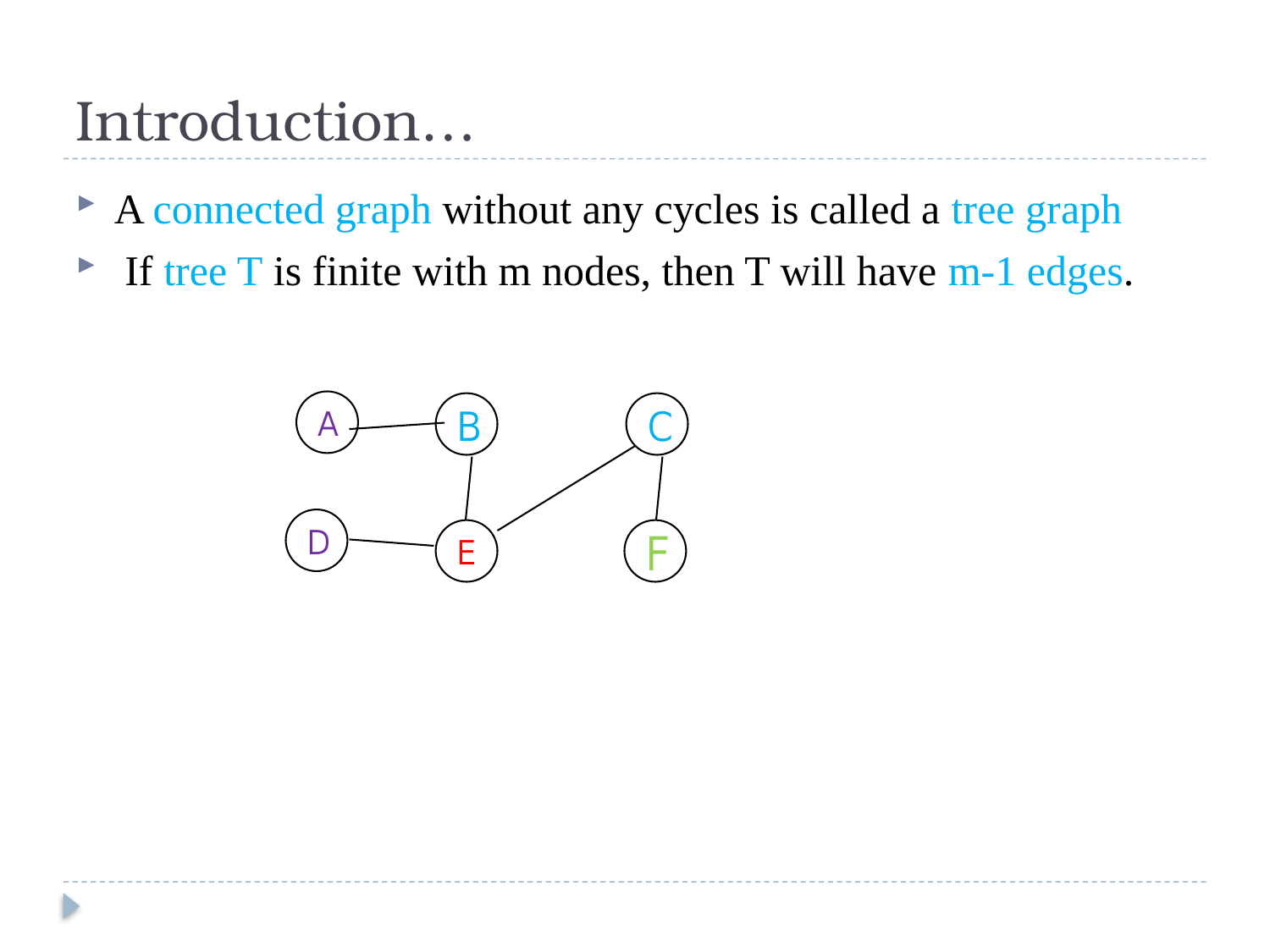

# Introduction…

A connected graph without any cycles is called a tree graph
 If tree T is finite with m nodes, then T will have m-1 edges.

A
B
C

D
E
F